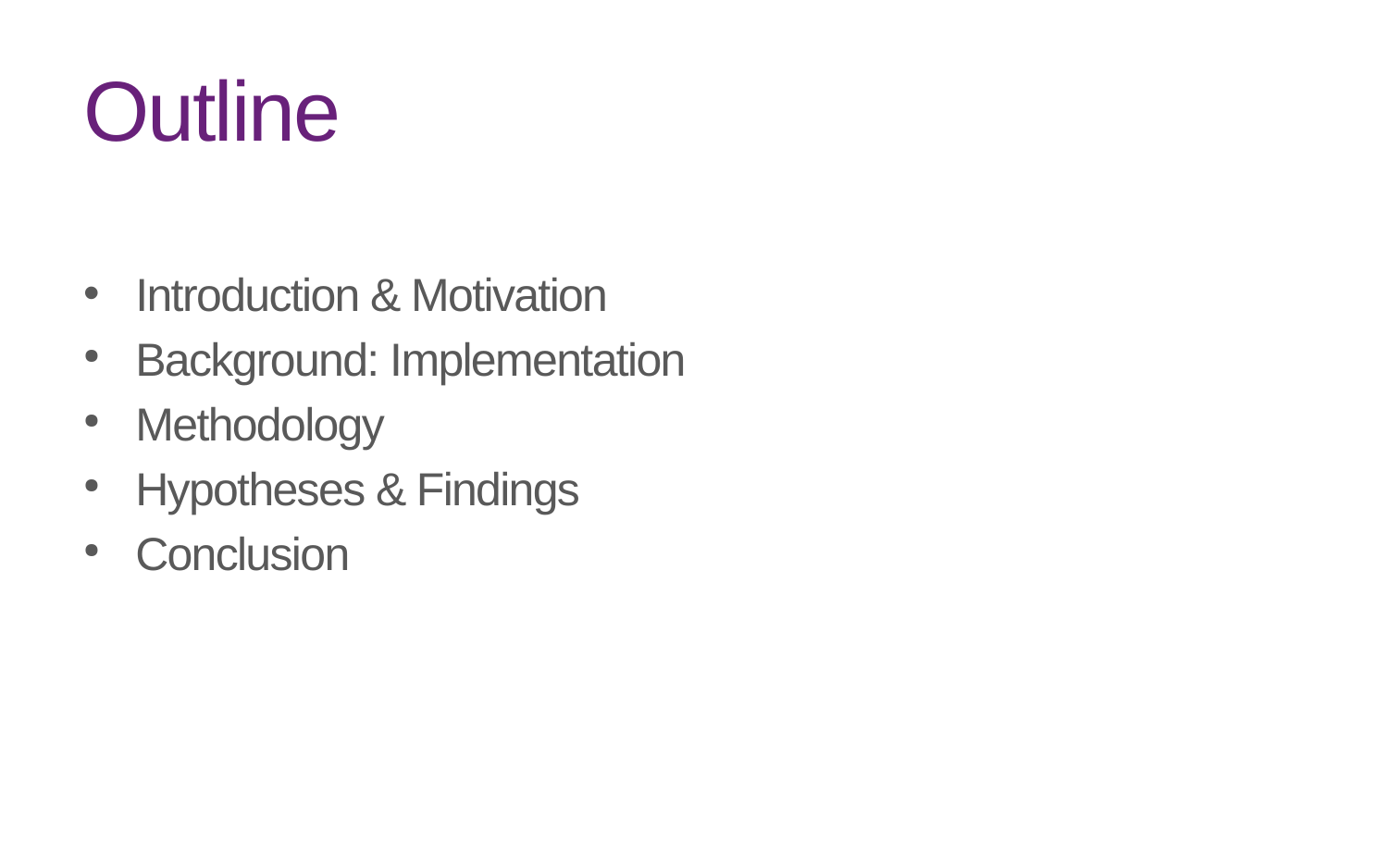

# Outline

Introduction & Motivation
Background: Implementation
Methodology
Hypotheses & Findings
Conclusion